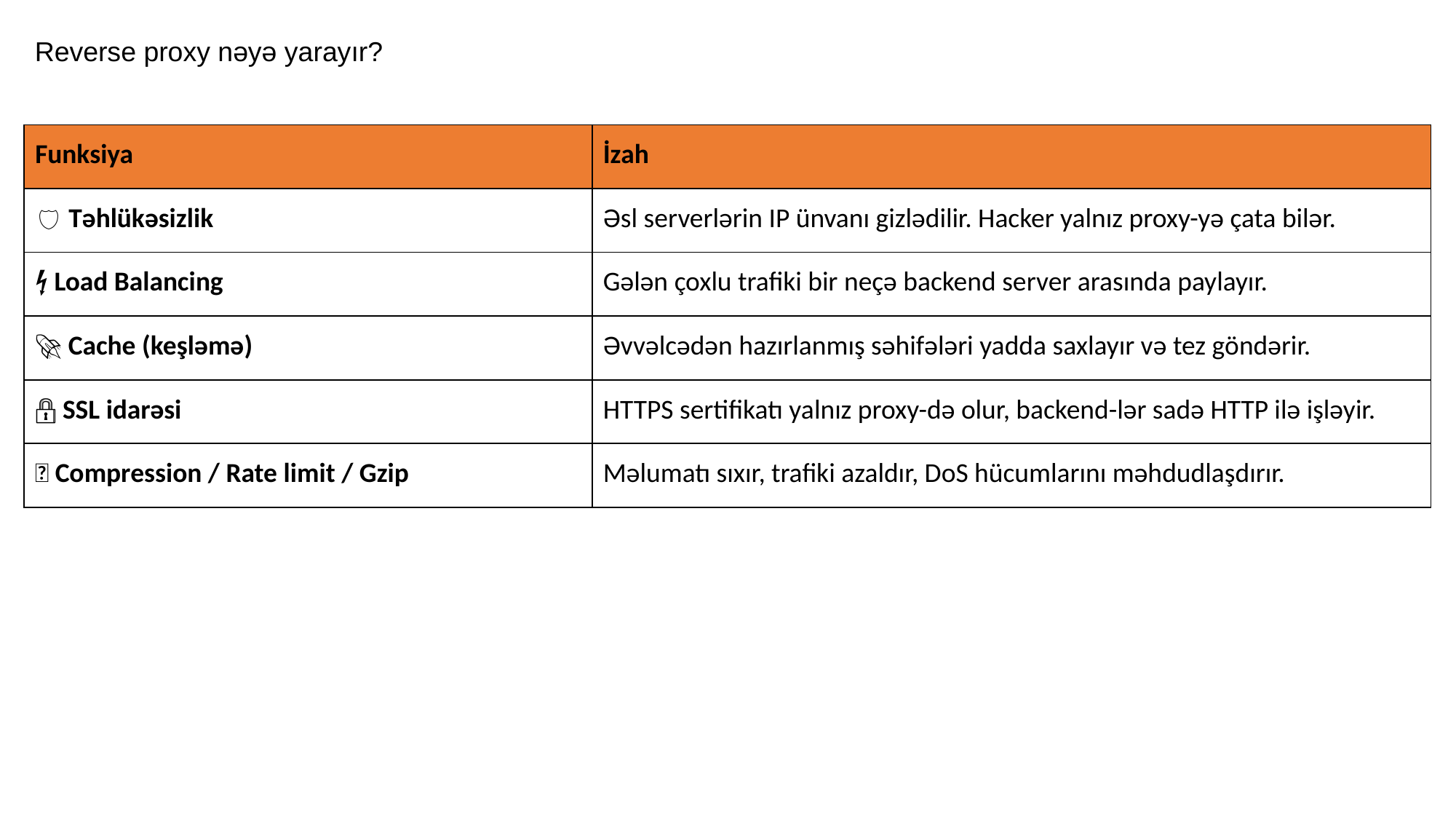

Reverse proxy nəyə yarayır?

| Funksiya | İzah |
| --- | --- |
| 🛡️ Təhlükəsizlik | Əsl serverlərin IP ünvanı gizlədilir. Hacker yalnız proxy-yə çata bilər. |
| ⚡ Load Balancing | Gələn çoxlu trafiki bir neçə backend server arasında paylayır. |
| 🚀 Cache (keşləmə) | Əvvəlcədən hazırlanmış səhifələri yadda saxlayır və tez göndərir. |
| 🔒 SSL idarəsi | HTTPS sertifikatı yalnız proxy-də olur, backend-lər sadə HTTP ilə işləyir. |
| 🧩 Compression / Rate limit / Gzip | Məlumatı sıxır, trafiki azaldır, DoS hücumlarını məhdudlaşdırır. |